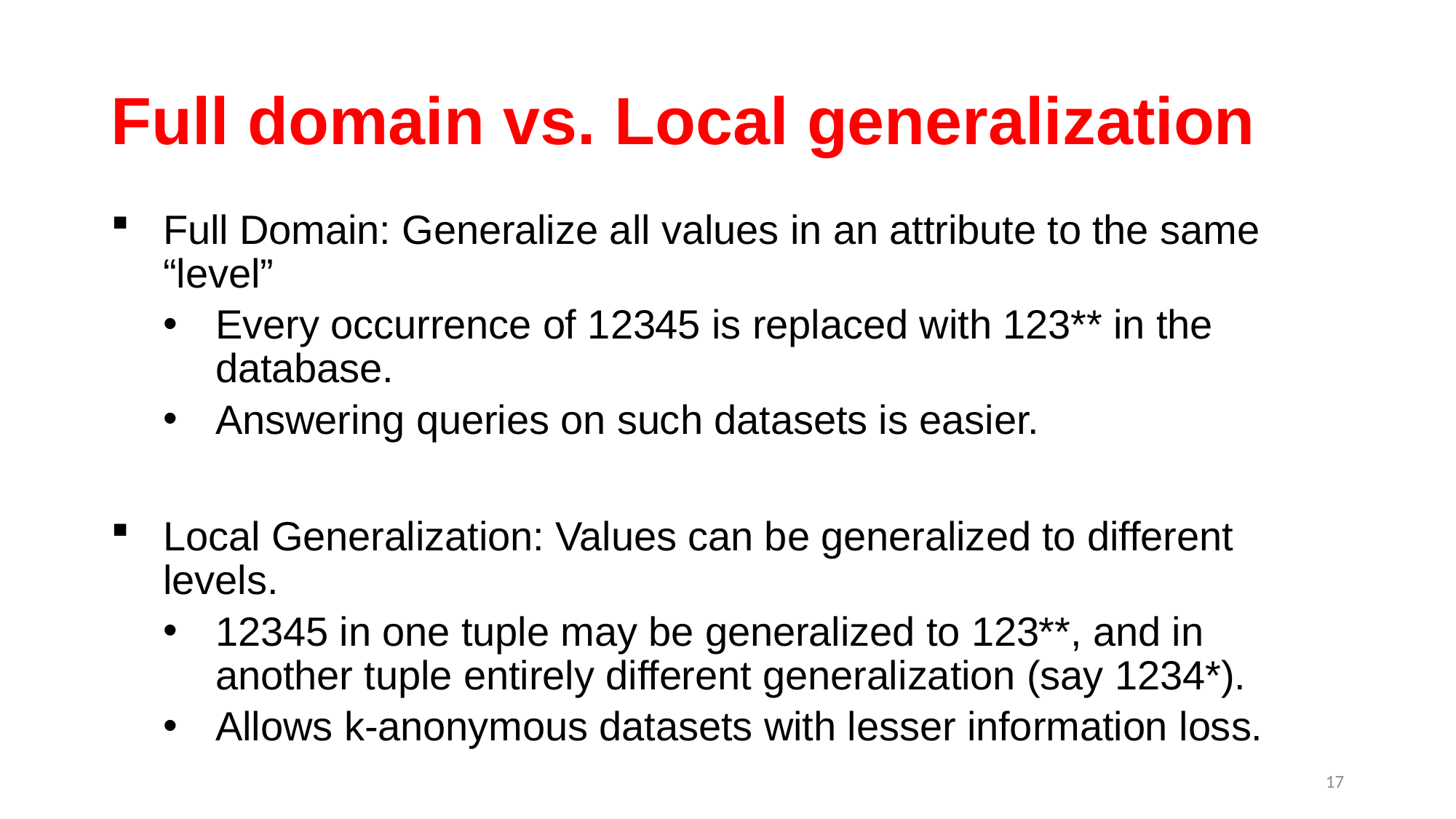

# Full domain vs. Local generalization
Full Domain: Generalize all values in an attribute to the same “level”
Every occurrence of 12345 is replaced with 123** in the database.
Answering queries on such datasets is easier.

Local Generalization: Values can be generalized to different levels.
12345 in one tuple may be generalized to 123**, and in another tuple entirely different generalization (say 1234*).
Allows k-anonymous datasets with lesser information loss.

17